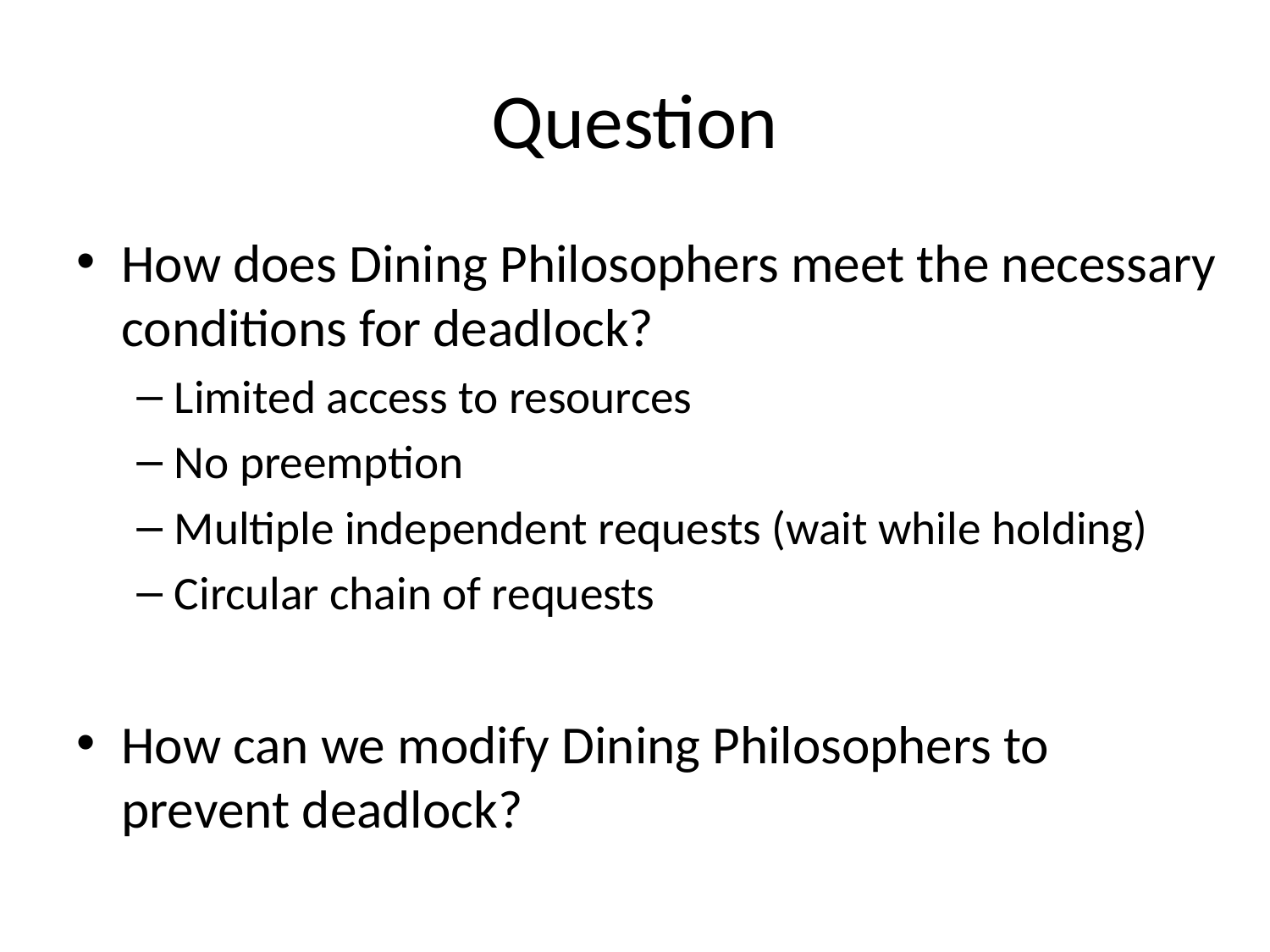

# Question
How does Dining Philosophers meet the necessary conditions for deadlock?
Limited access to resources
No preemption
Multiple independent requests (wait while holding)
Circular chain of requests

How can we modify Dining Philosophers to prevent deadlock?